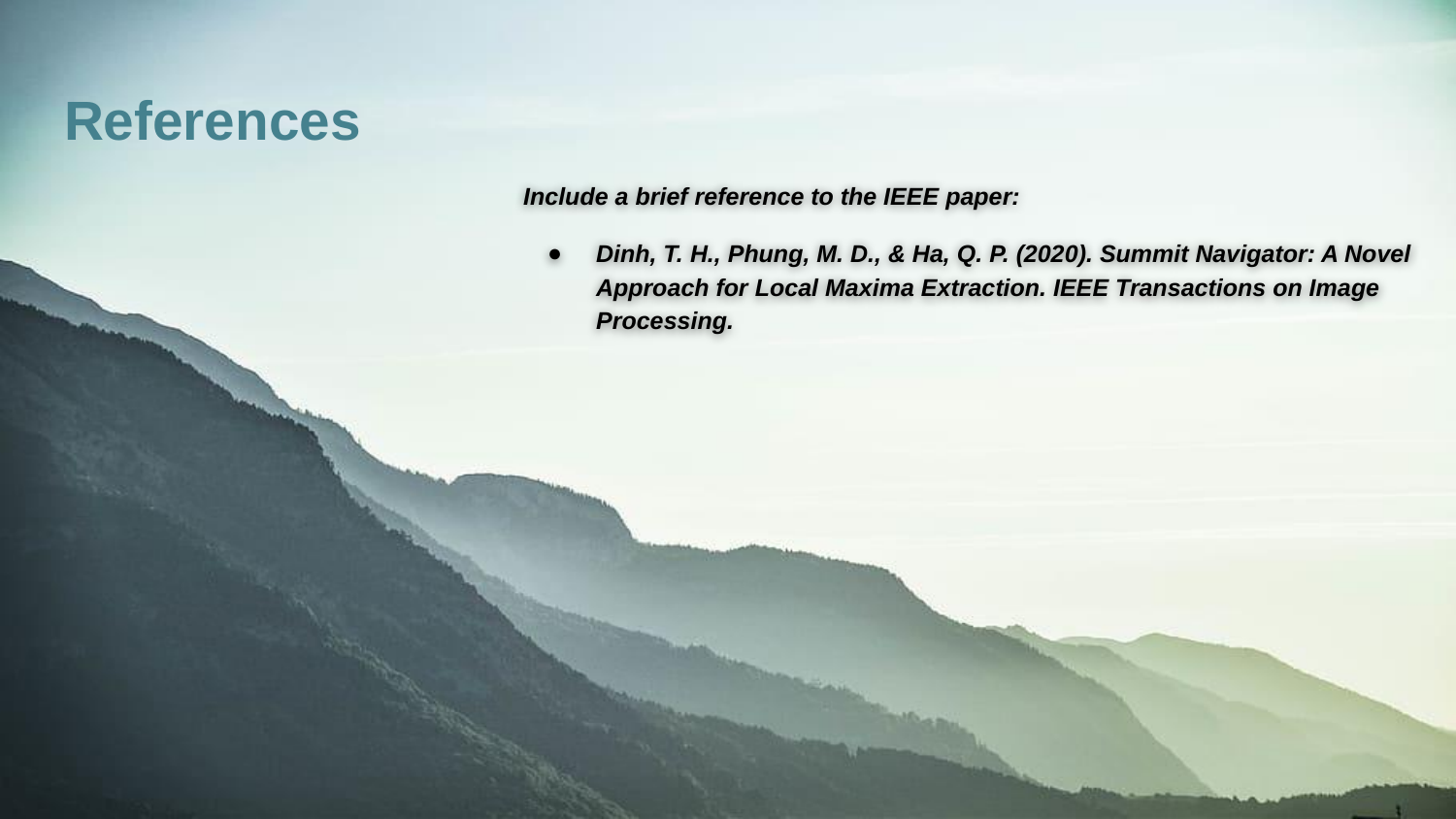

# References
Include a brief reference to the IEEE paper:
Dinh, T. H., Phung, M. D., & Ha, Q. P. (2020). Summit Navigator: A Novel Approach for Local Maxima Extraction. IEEE Transactions on Image Processing.